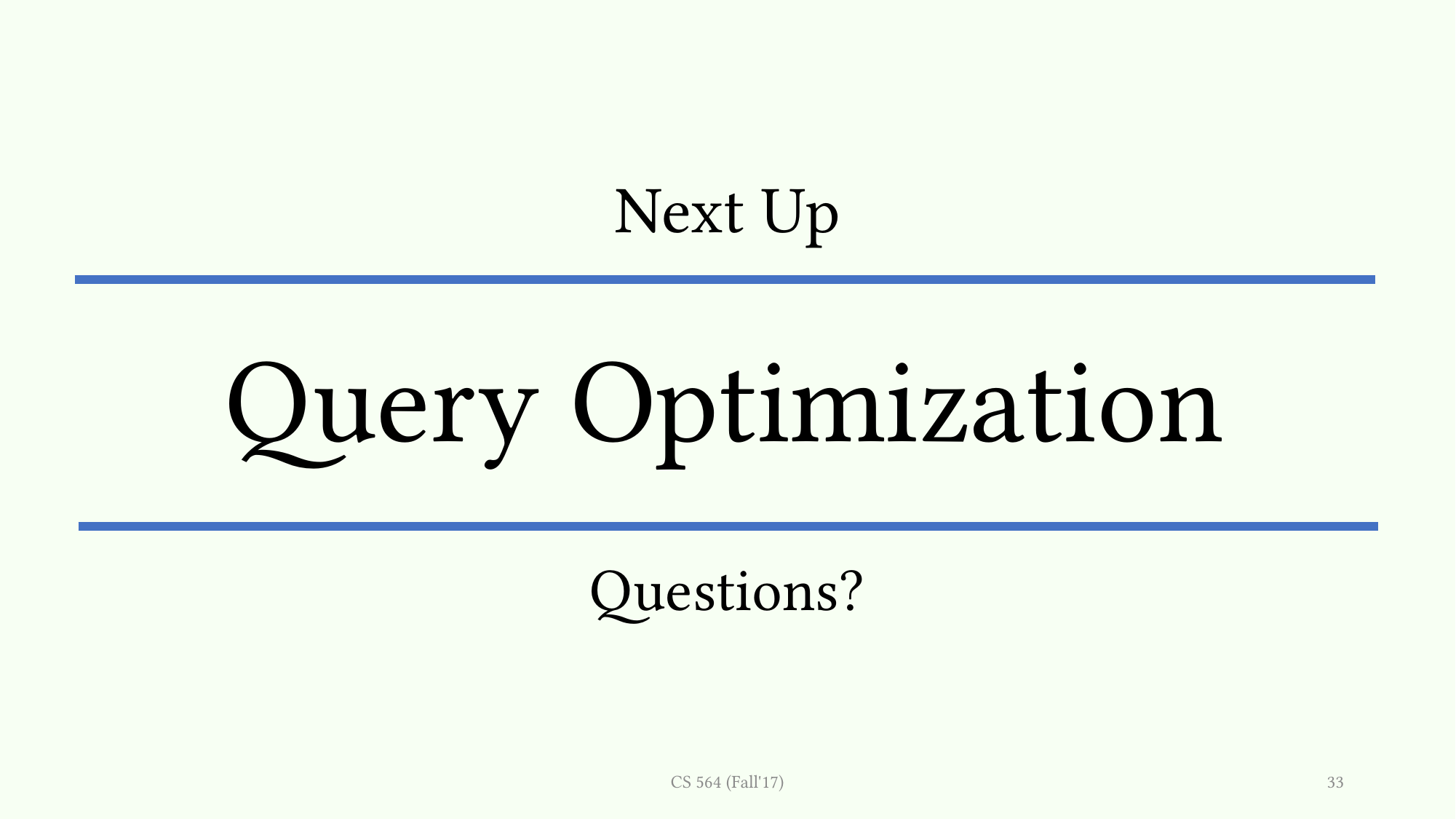

Next Up
# Query Optimization
Questions?

CS 564 (Fall'17)
33